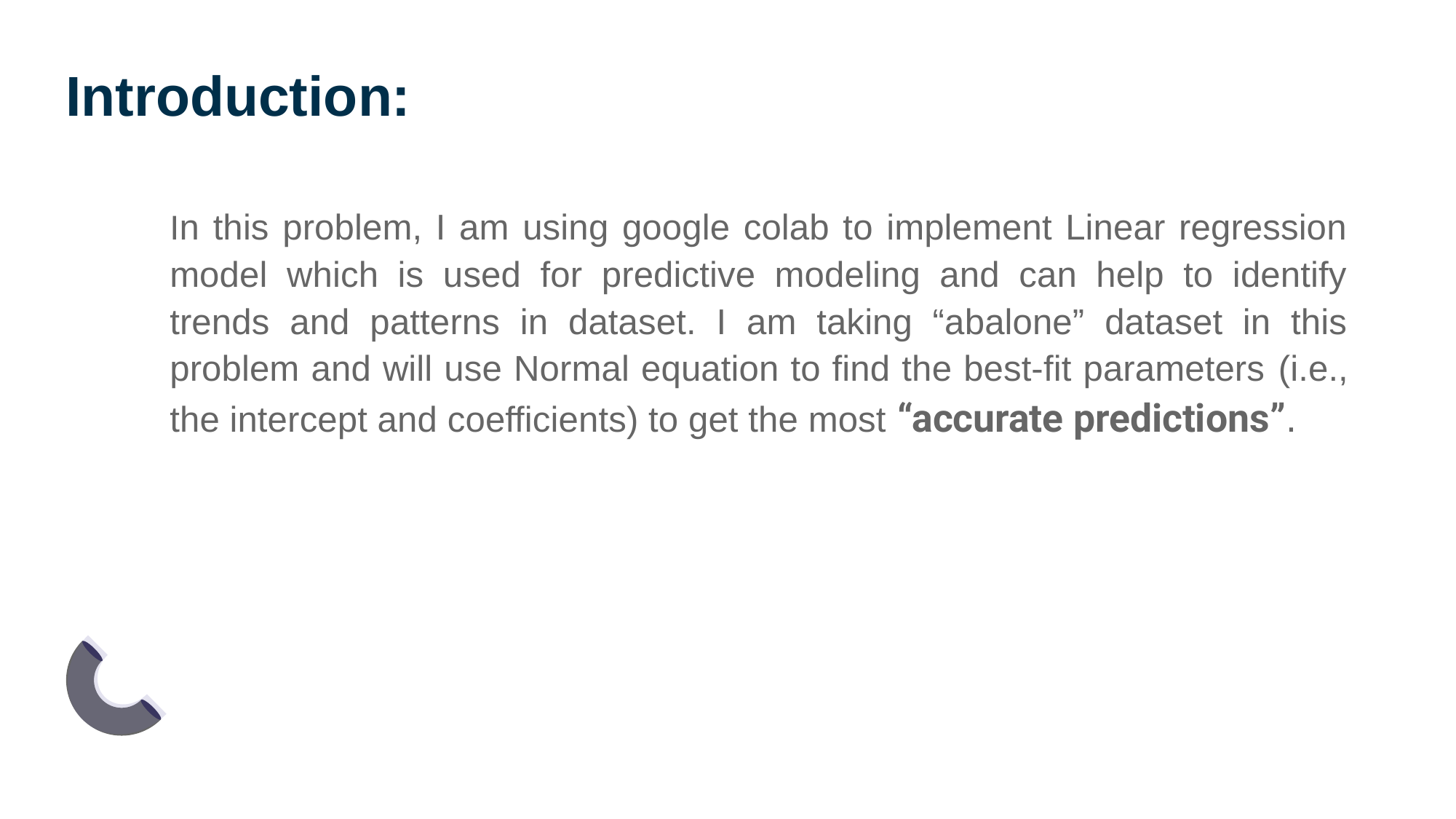

# Introduction:
In this problem, I am using google colab to implement Linear regression model which is used for predictive modeling and can help to identify trends and patterns in dataset. I am taking “abalone” dataset in this problem and will use Normal equation to find the best-fit parameters (i.e., the intercept and coefficients) to get the most “accurate predictions”.